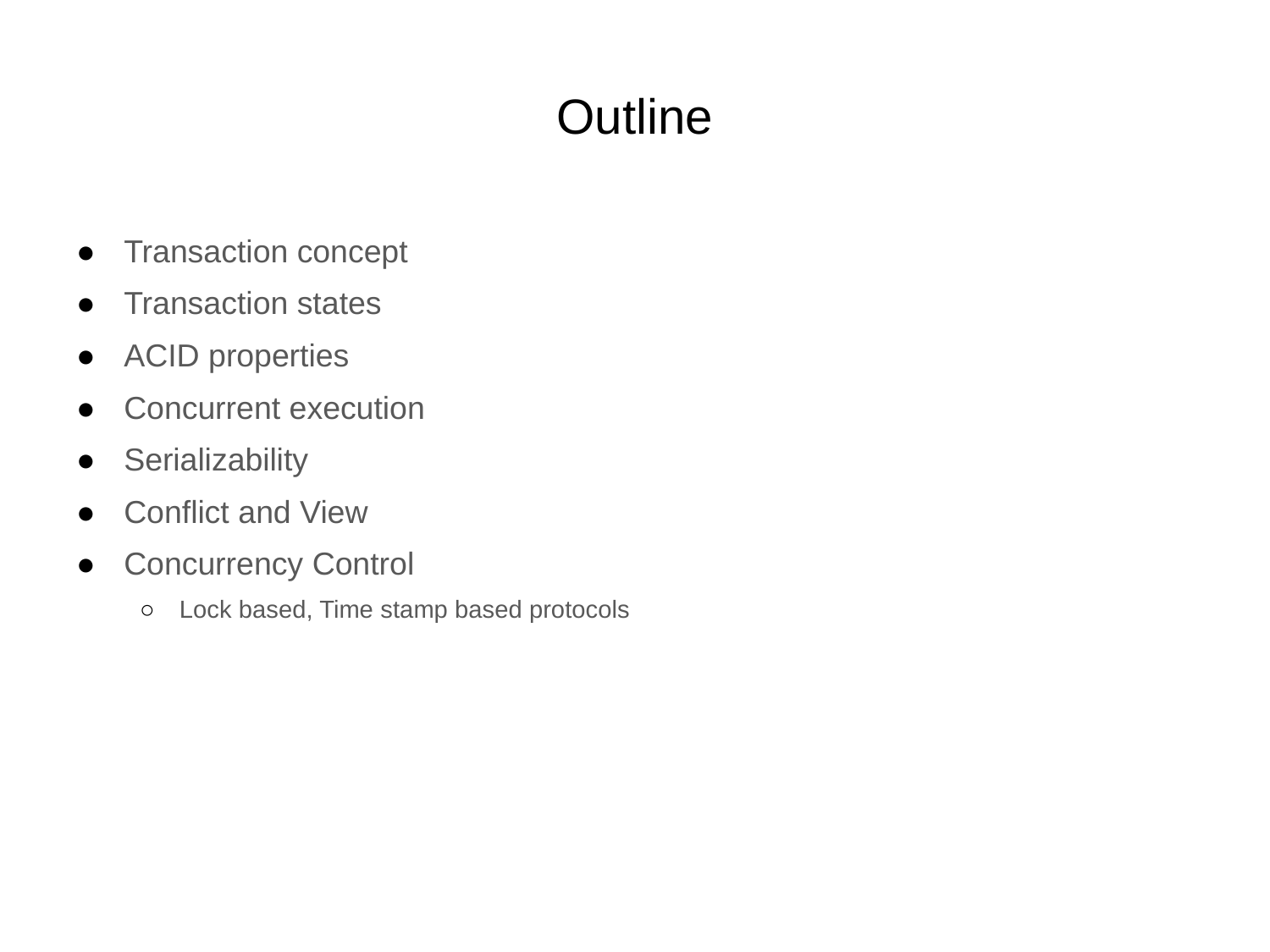

# Outline
Transaction concept
Transaction states
ACID properties
Concurrent execution
Serializability
Conflict and View
Concurrency Control
Lock based, Time stamp based protocols